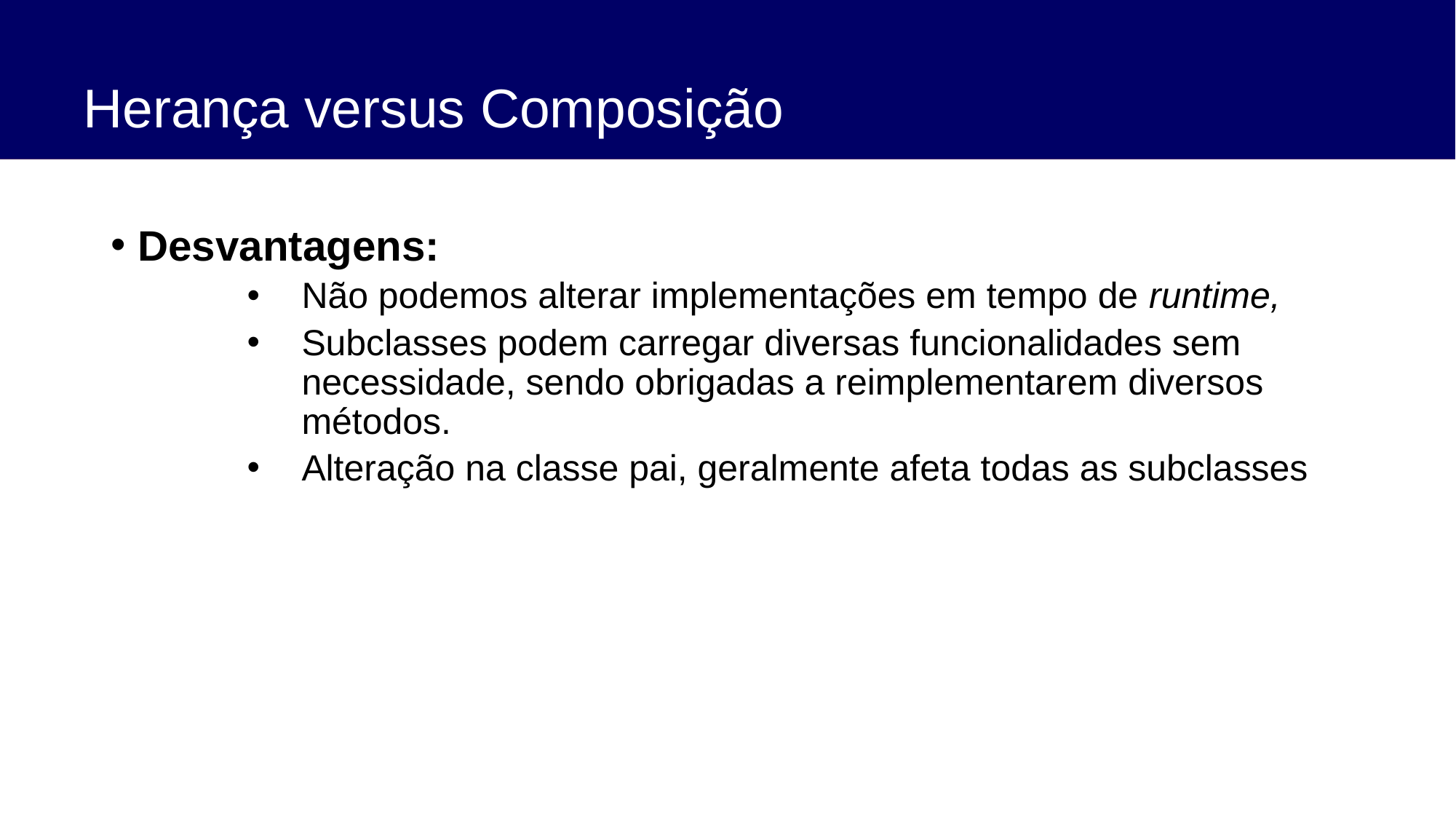

# Herança versus Composição
Desvantagens:
Não podemos alterar implementações em tempo de runtime,
Subclasses podem carregar diversas funcionalidades sem necessidade, sendo obrigadas a reimplementarem diversos métodos.
Alteração na classe pai, geralmente afeta todas as subclasses